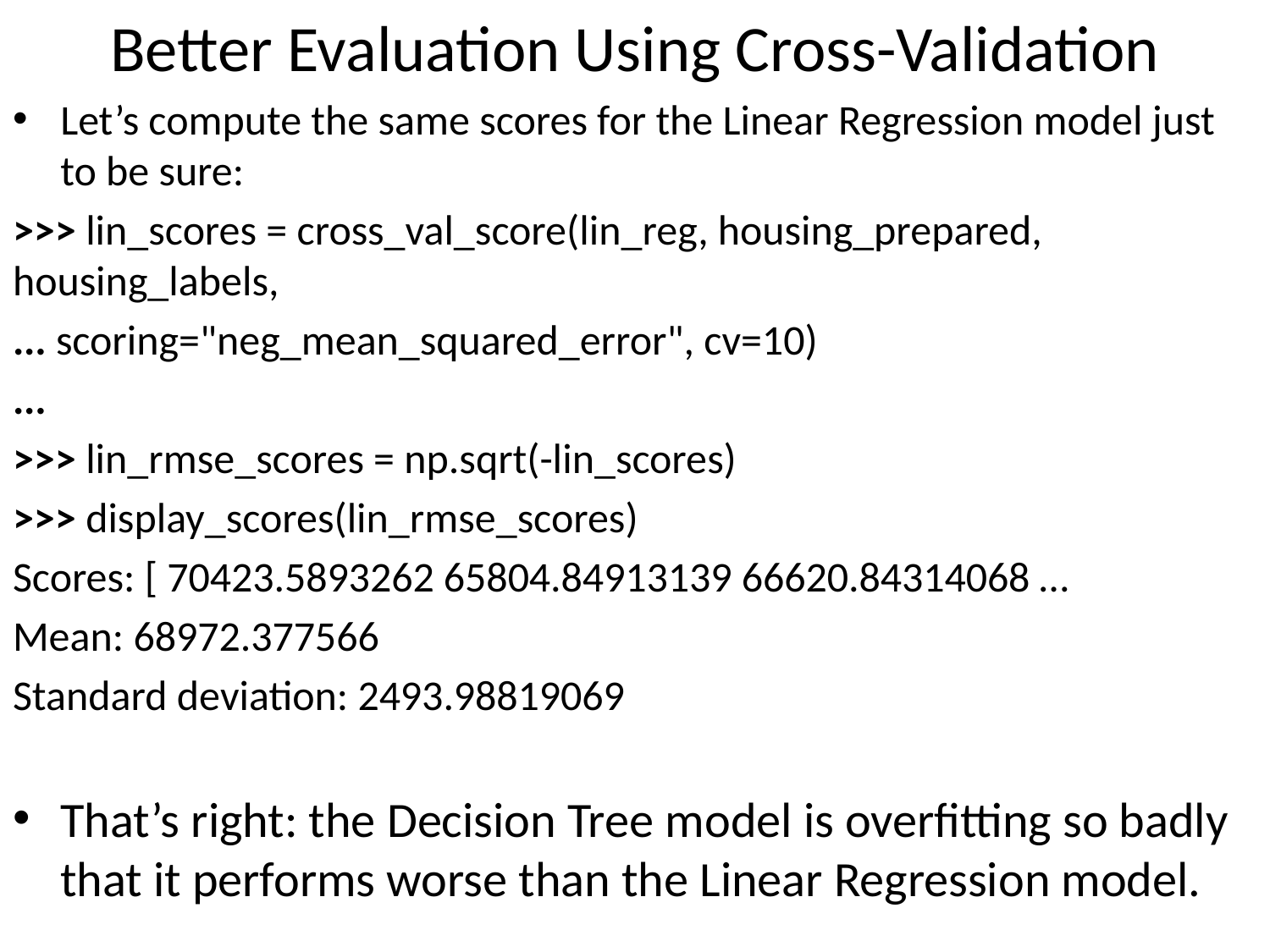

# Better Evaluation Using Cross-Validation
Let’s compute the same scores for the Linear Regression model just to be sure:
>>> lin_scores = cross_val_score(lin_reg, housing_prepared, housing_labels,
... scoring="neg_mean_squared_error", cv=10)
...
>>> lin_rmse_scores = np.sqrt(-lin_scores)
>>> display_scores(lin_rmse_scores)
Scores: [ 70423.5893262 65804.84913139 66620.84314068 …
Mean: 68972.377566
Standard deviation: 2493.98819069

That’s right: the Decision Tree model is overfitting so badly that it performs worse than the Linear Regression model.